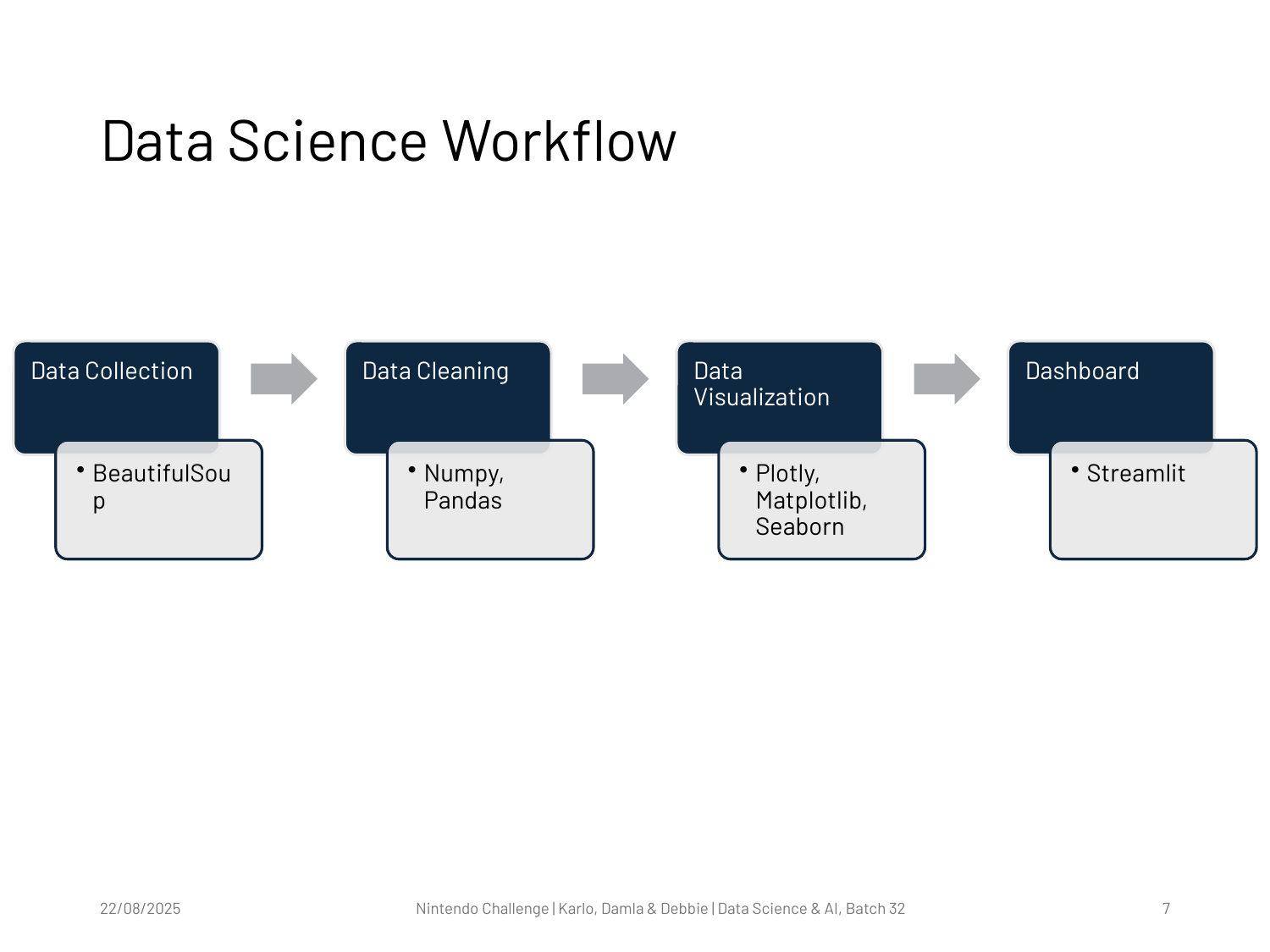

# Data Science Workflow
Data Collection
BeautifulSoup

Data Cleaning
Numpy, Pandas

Data Visualization
Plotly, Matplotlib, Seaborn

Dashboard
Streamlit
22/08/2025
Nintendo Challenge | Karlo, Damla & Debbie | Data Science & AI, Batch 32
7